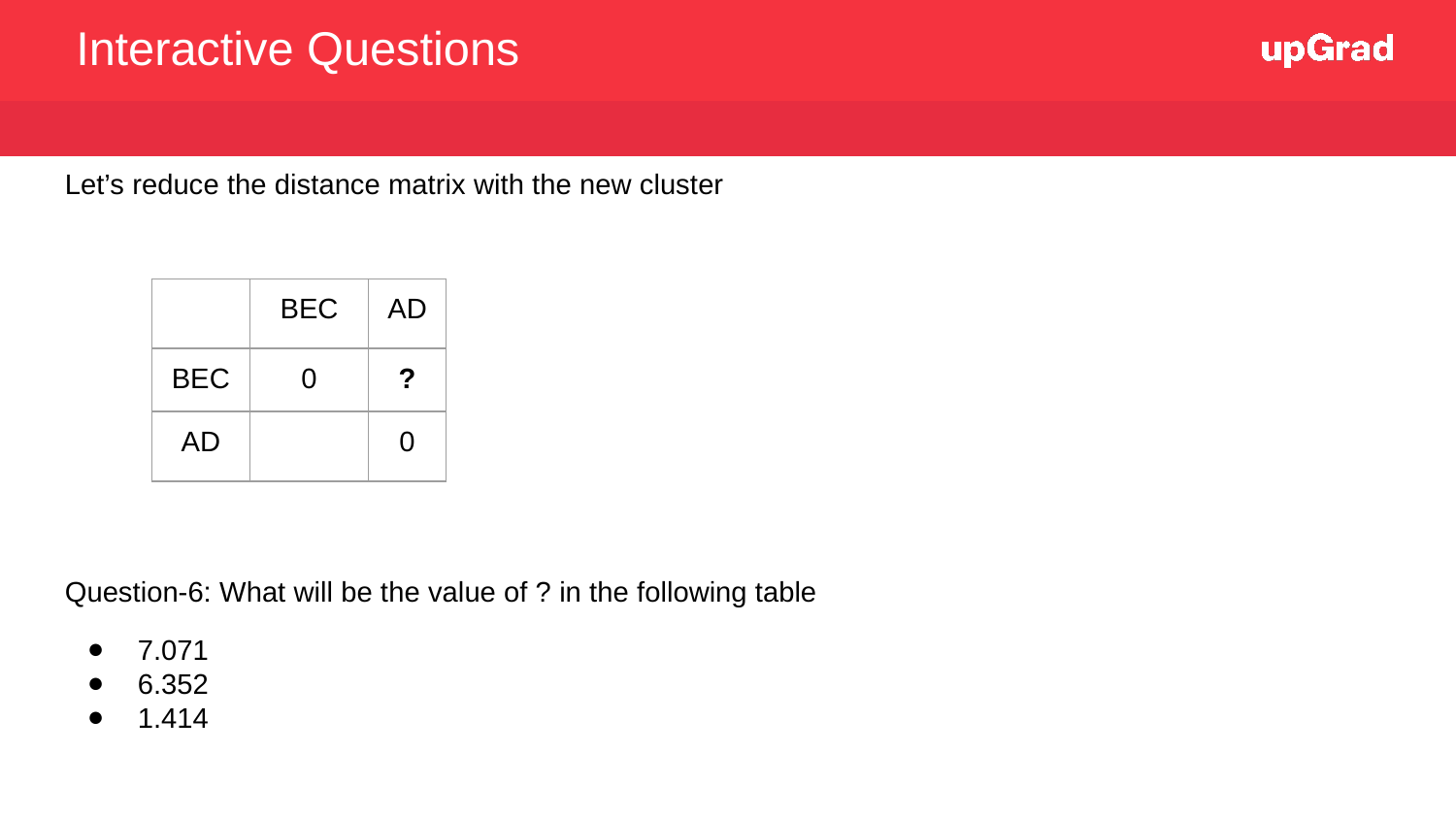

Interactive Questions

Let’s reduce the distance matrix with the new cluster

Question-6: What will be the value of ? in the following table
7.071
6.352
1.414

|  | BEC | AD |
| --- | --- | --- |
| BEC | 0 | ? |
| AD |  | 0 |